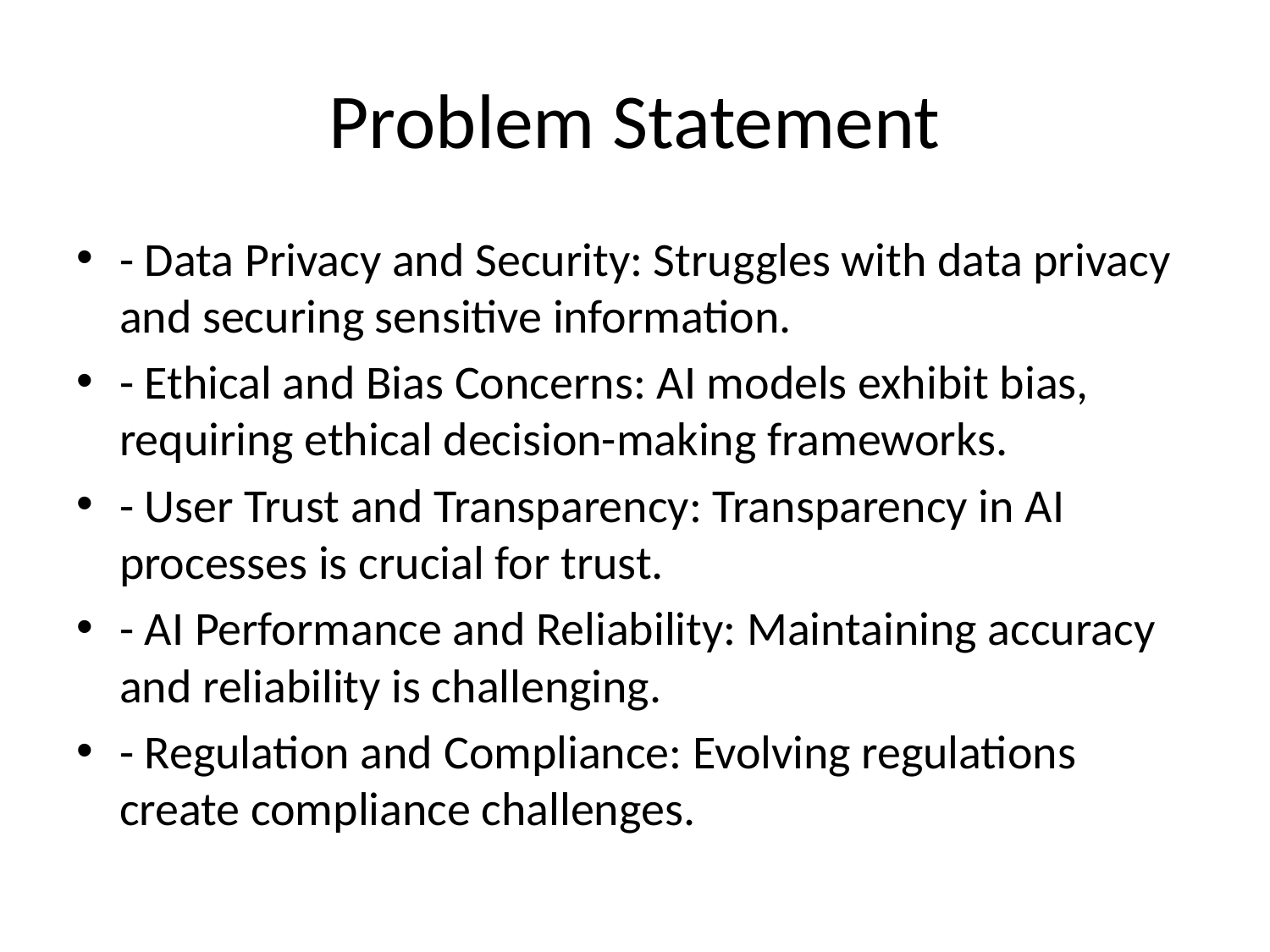

# Problem Statement
- Data Privacy and Security: Struggles with data privacy and securing sensitive information.
- Ethical and Bias Concerns: AI models exhibit bias, requiring ethical decision-making frameworks.
- User Trust and Transparency: Transparency in AI processes is crucial for trust.
- AI Performance and Reliability: Maintaining accuracy and reliability is challenging.
- Regulation and Compliance: Evolving regulations create compliance challenges.